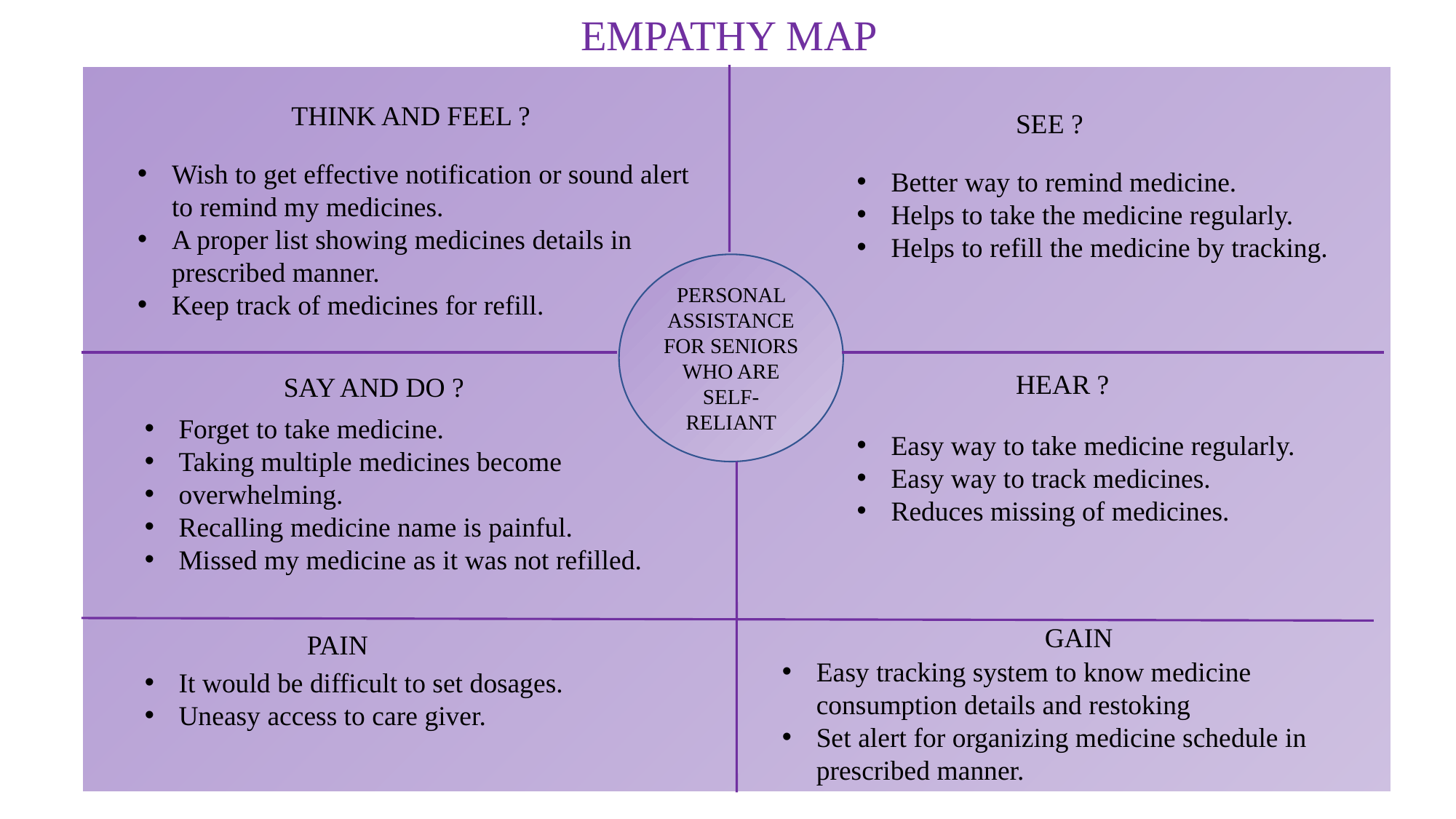

EMPATHY MAP
J(
THINK AND FEEL ?
SEE ?
Wish to get effective notification or sound alert to remind my medicines.
A proper list showing medicines details in prescribed manner.
Keep track of medicines for refill.

Better way to remind medicine.
Helps to take the medicine regularly.
Helps to refill the medicine by tracking.
PERSONAL ASSISTANCE FOR SENIORS WHO ARE SELF-RELIANT
HEAR ?
SAY AND DO ?
Forget to take medicine.
Taking multiple medicines become
overwhelming.
Recalling medicine name is painful.
Missed my medicine as it was not refilled.
Easy way to take medicine regularly.
Easy way to track medicines.
Reduces missing of medicines.

PAIN
GAIN
Easy tracking system to know medicine consumption details and restoking
Set alert for organizing medicine schedule in prescribed manner.
It would be difficult to set dosages.
Uneasy access to care giver.